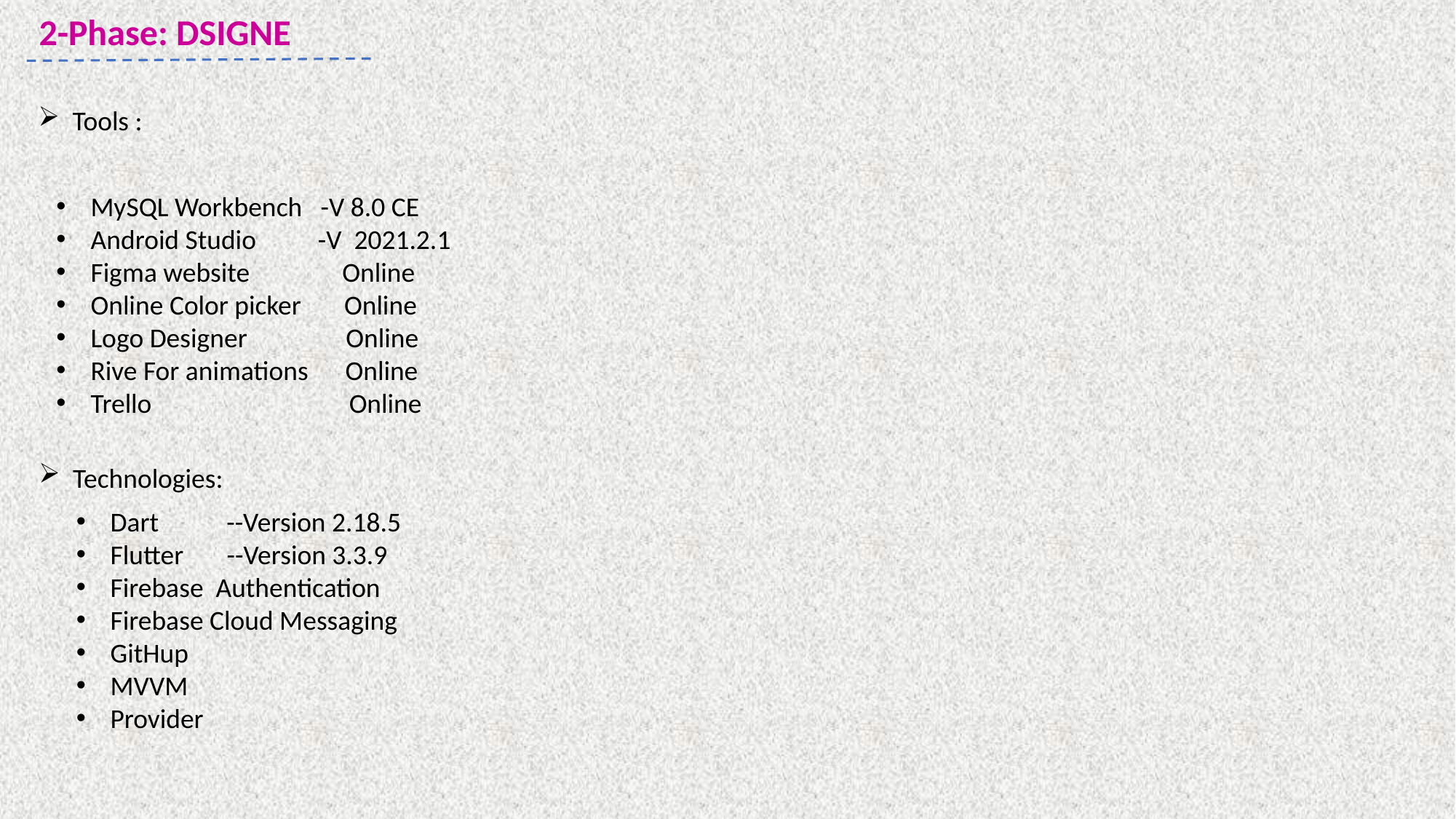

2-Phase: DSIGNE
Tools :
MySQL Workbench   -V 8.0 CE
Android Studio          -V  2021.2.1
Figma website               Online
Online Color picker       Online
Logo Designer                Online
Rive For animations      Online
Trello                                Online

Technologies:
Dart           --Version 2.18.5
Flutter       --Version 3.3.9
Firebase  Authentication
Firebase Cloud Messaging
GitHup
MVVM
Provider